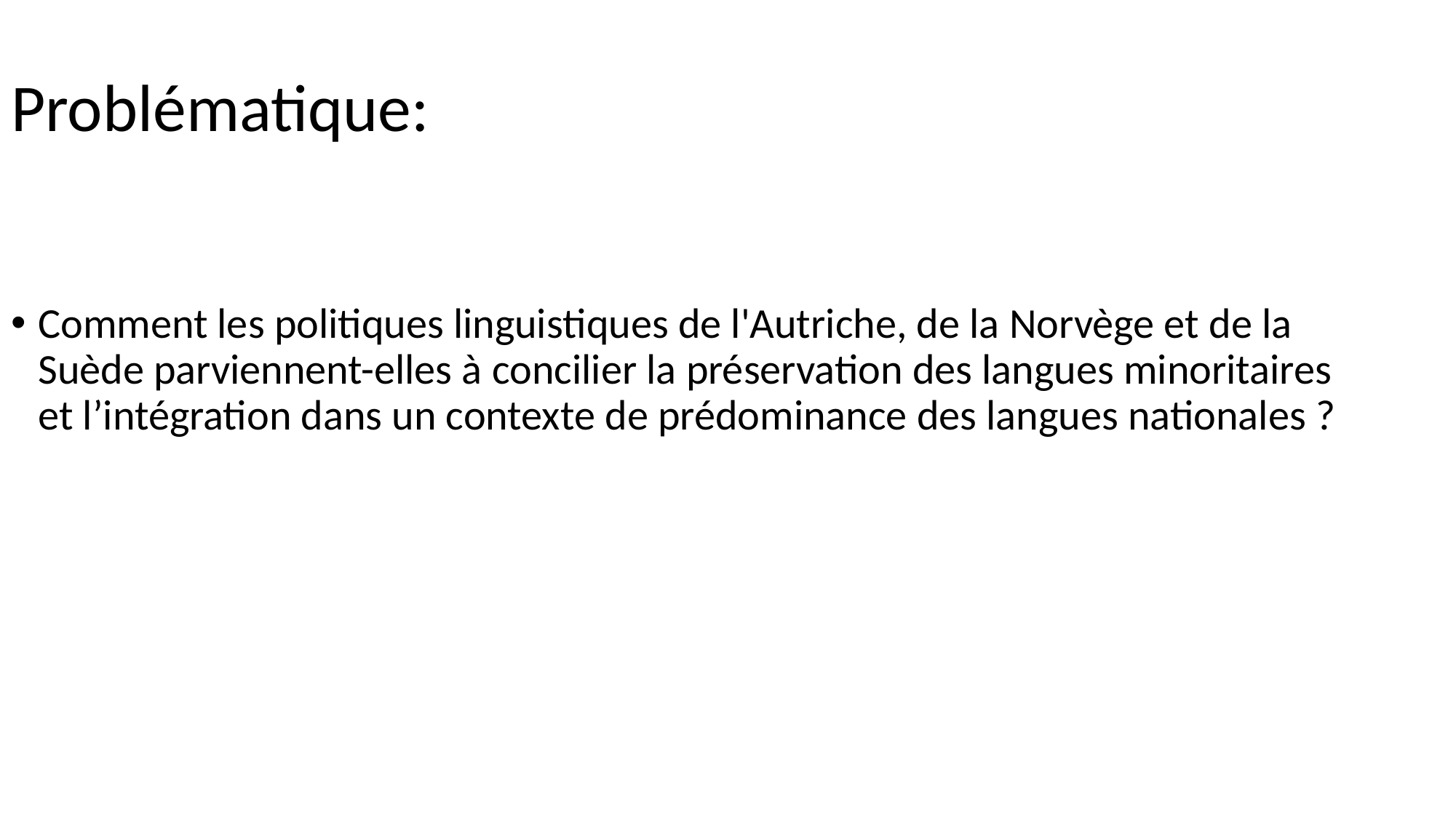

# Problématique:

Comment les politiques linguistiques de l'Autriche, de la Norvège et de la Suède parviennent-elles à concilier la préservation des langues minoritaires et l’intégration dans un contexte de prédominance des langues nationales ?